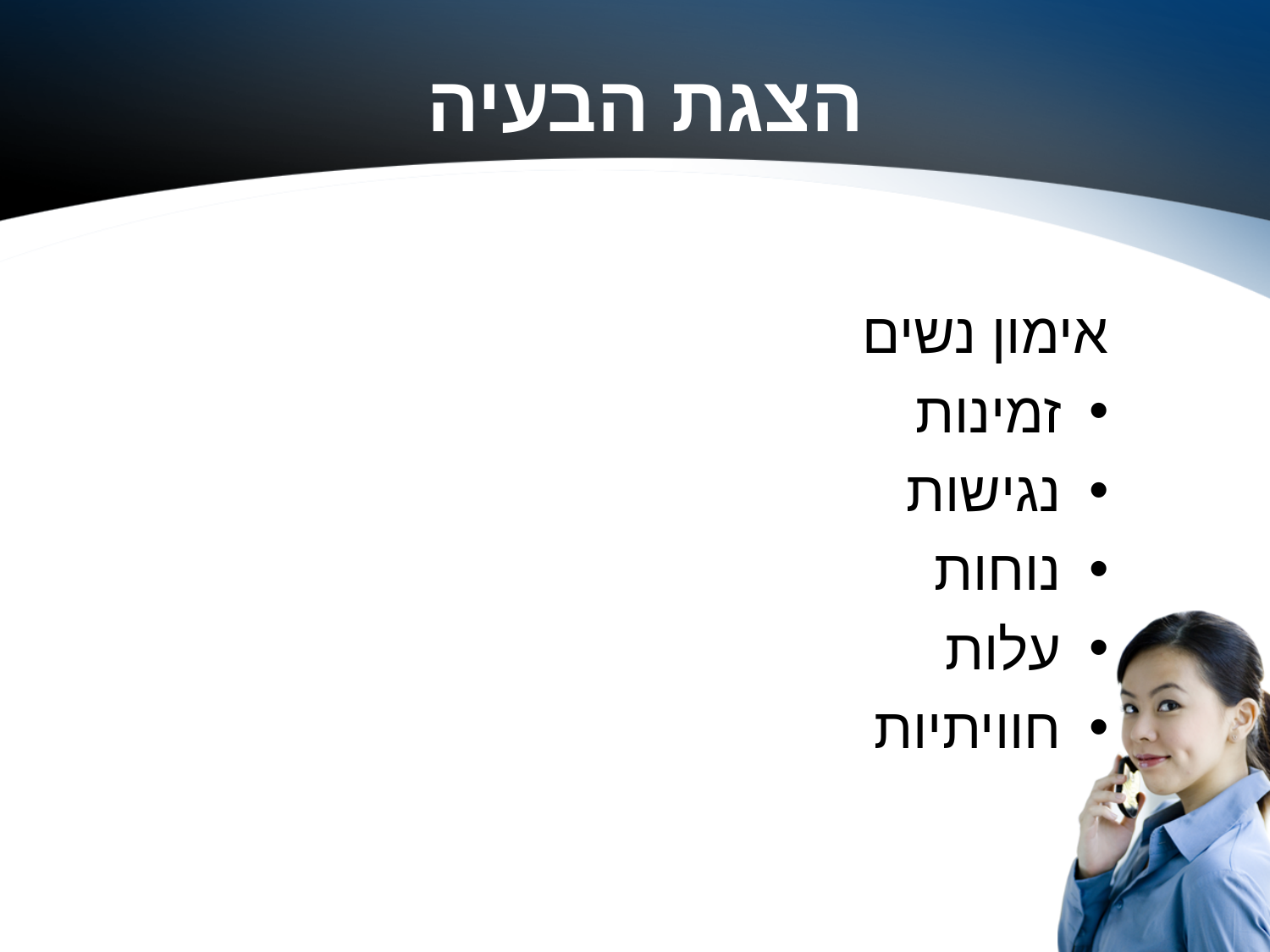

# הצגת הבעיה

אימון נשים
זמינות
נגישות
נוחות
עלות
חוויתיות